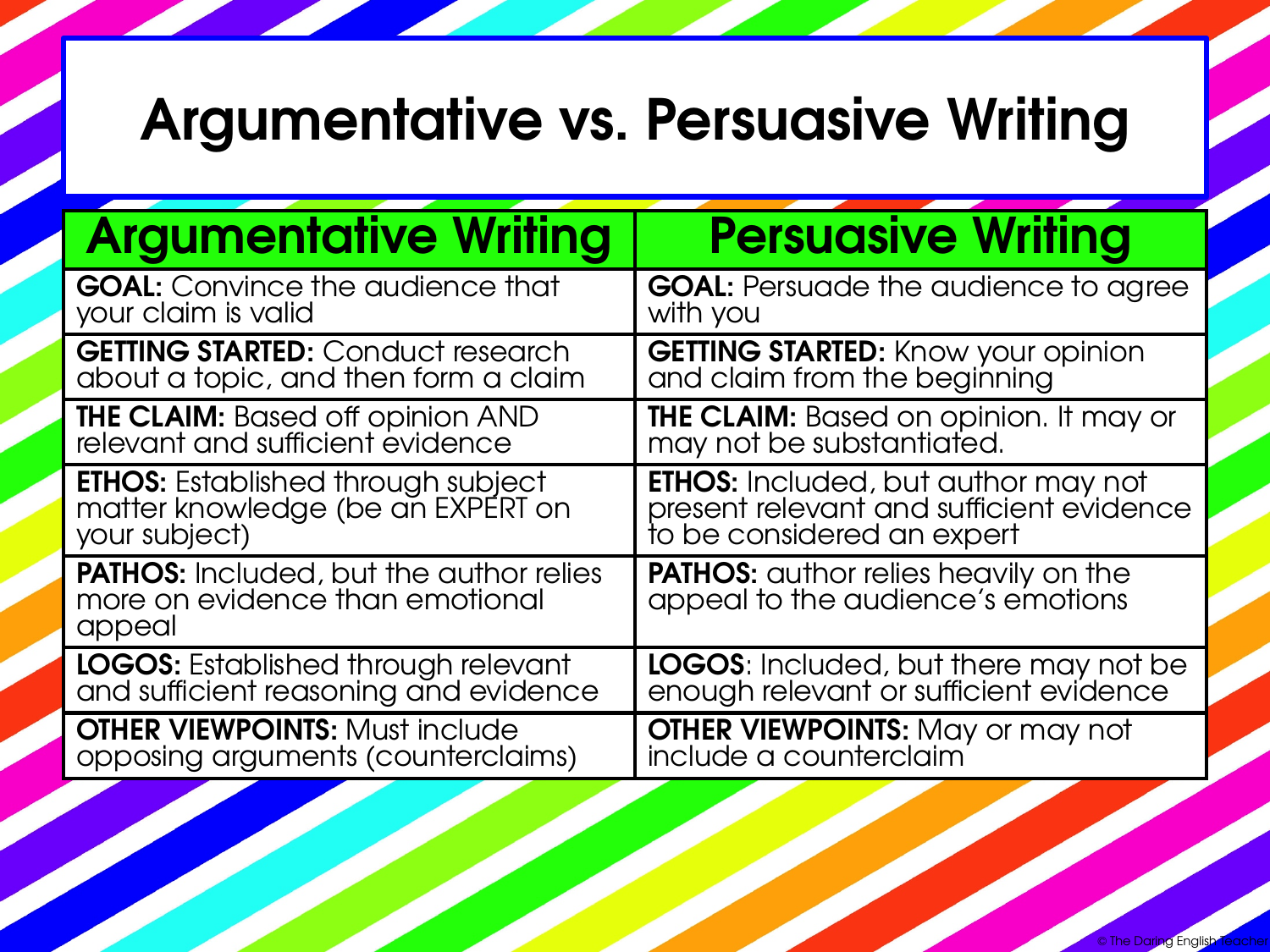

# Argumentative vs. Persuasive Writing
| Argumentative Writing | Persuasive Writing |
| --- | --- |
| GOAL: Convince the audience that your claim is valid | GOAL: Persuade the audience to agree with you |
| GETTING STARTED: Conduct research about a topic, and then form a claim | GETTING STARTED: Know your opinion and claim from the beginning |
| THE CLAIM: Based off opinion AND relevant and sufficient evidence | THE CLAIM: Based on opinion. It may or may not be substantiated. |
| ETHOS: Established through subject matter knowledge (be an EXPERT on your subject) | ETHOS: Included, but author may not present relevant and sufficient evidence to be considered an expert |
| PATHOS: Included, but the author relies more on evidence than emotional appeal | PATHOS: author relies heavily on the appeal to the audience’s emotions |
| LOGOS: Established through relevant and sufficient reasoning and evidence | LOGOS: Included, but there may not be enough relevant or sufficient evidence |
| OTHER VIEWPOINTS: Must include opposing arguments (counterclaims) | OTHER VIEWPOINTS: May or may not include a counterclaim |